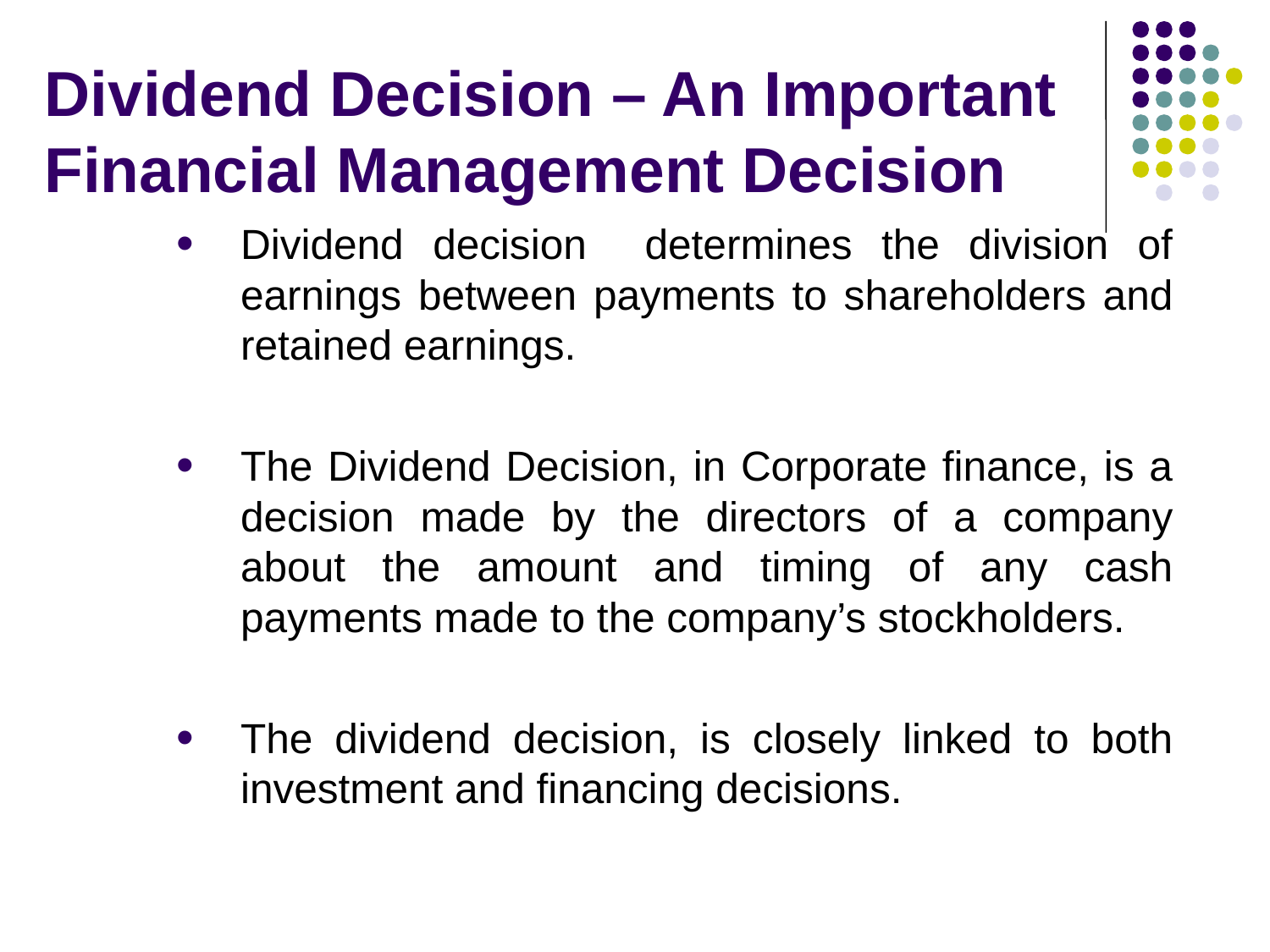

# Dividend Decision – An Important Financial Management Decision
Dividend decision  determines the division of earnings between payments to shareholders and retained earnings.

The Dividend Decision, in Corporate finance, is a decision made by the directors of a company about the amount and timing of any cash payments made to the company’s stockholders.

The dividend decision, is closely linked to both investment and financing decisions.